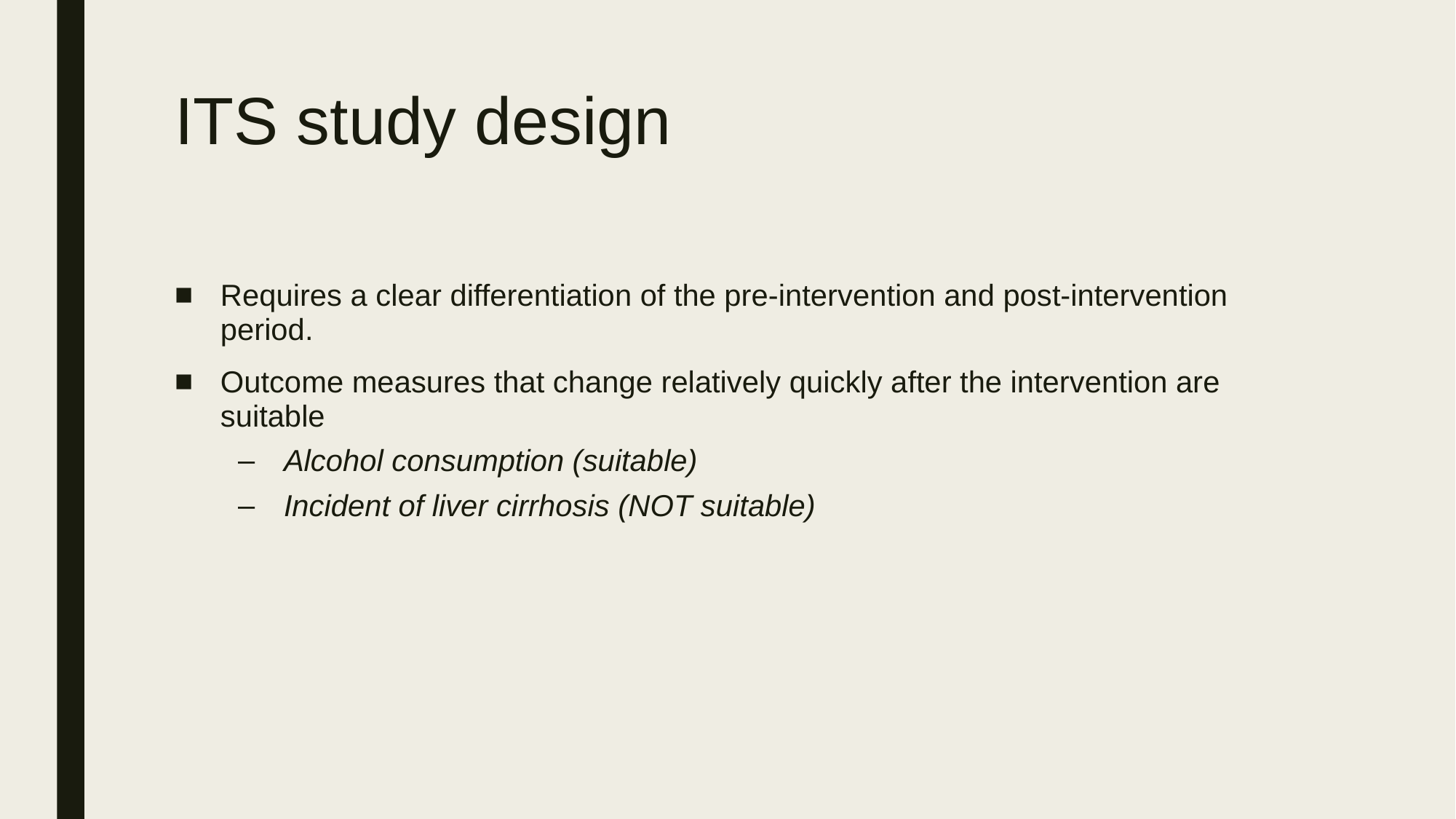

# ITS study design
Requires a clear differentiation of the pre-intervention and post-intervention period.
Outcome measures that change relatively quickly after the intervention are suitable
Alcohol consumption (suitable)
Incident of liver cirrhosis (NOT suitable)